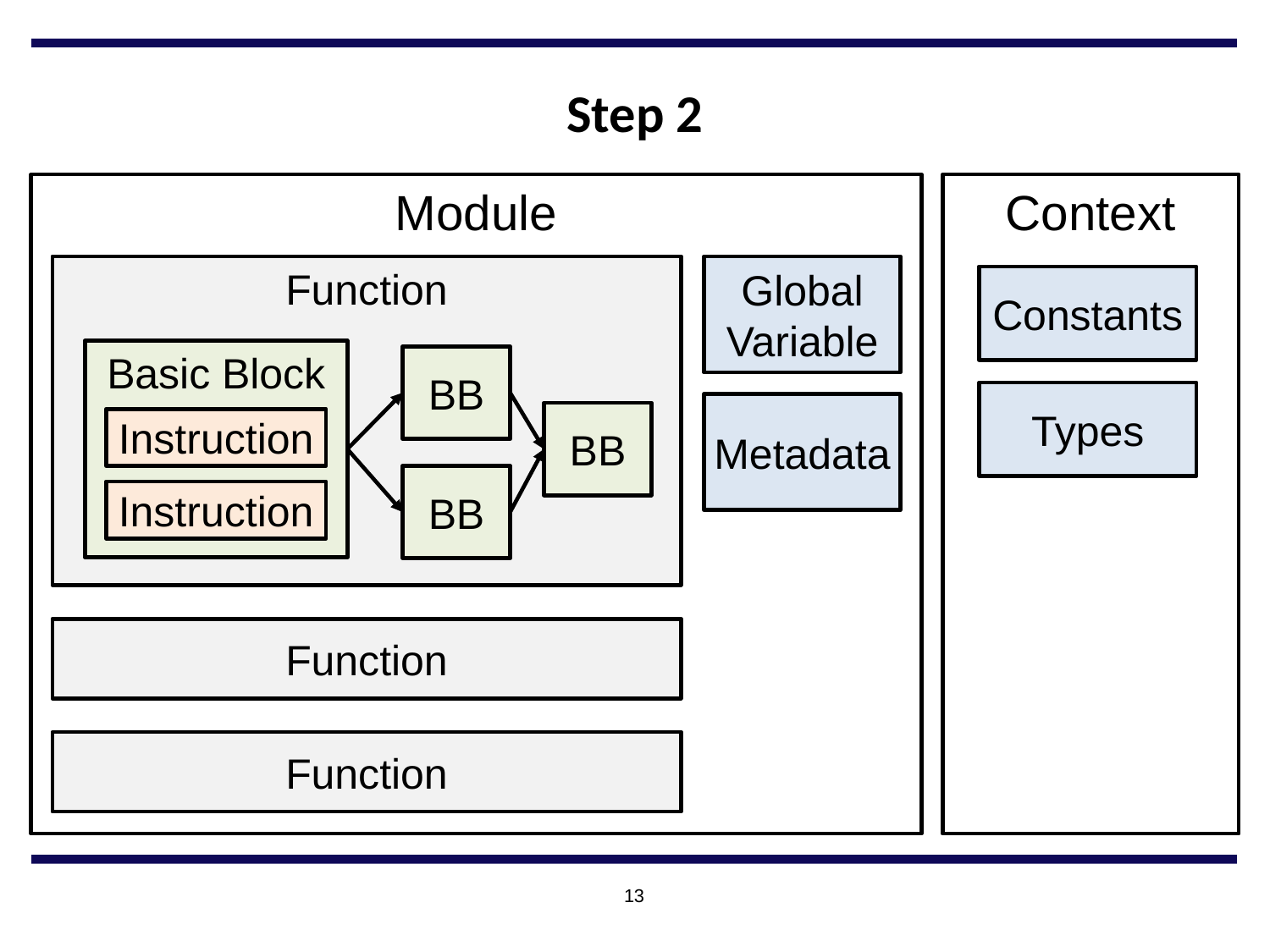

# Step 2
Module
Context
Function
Global
Variable
Constants
Basic Block
BB
Types
Metadata
BB
Instruction
BB
Instruction
Function
Function
13